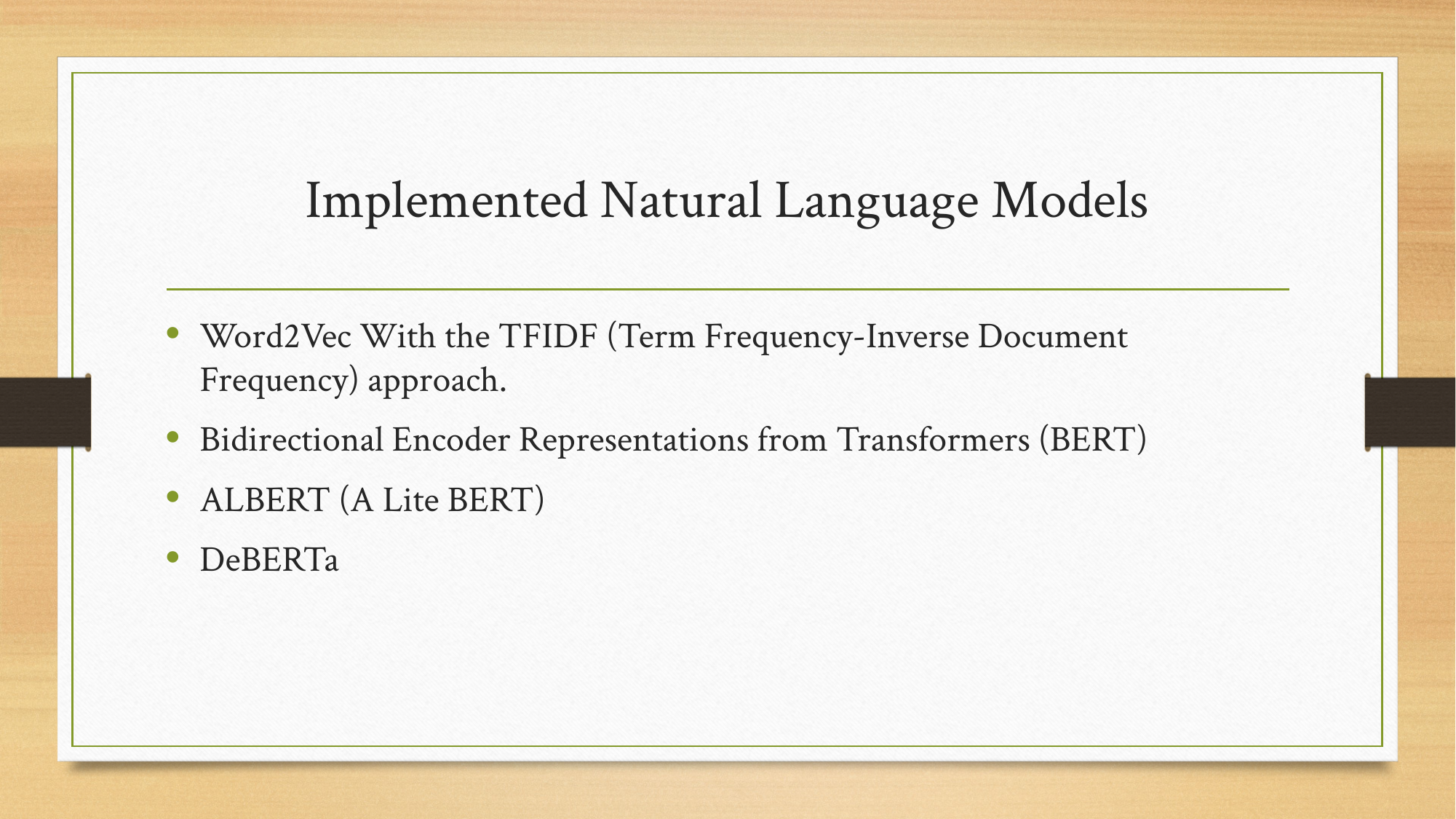

# Implemented Natural Language Models
Word2Vec With the TFIDF (Term Frequency-Inverse Document Frequency) approach.
Bidirectional Encoder Representations from Transformers (BERT)
ALBERT (A Lite BERT)
DeBERTa